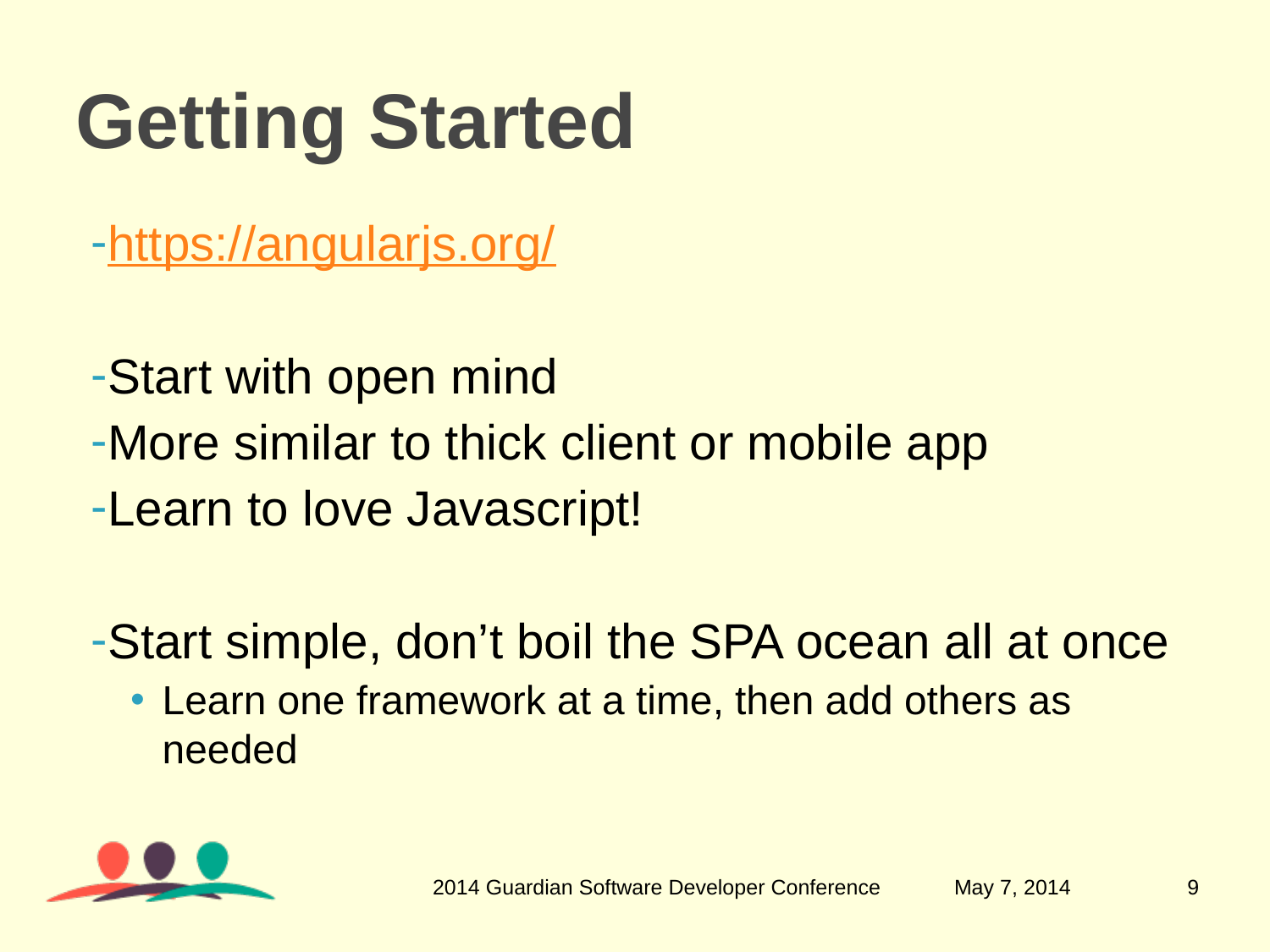

# Getting Started
https://angularjs.org/

Start with open mind
More similar to thick client or mobile app
Learn to love Javascript!

Start simple, don’t boil the SPA ocean all at once
Learn one framework at a time, then add others as needed

2014 Guardian Software Developer Conference
May 7, 2014
9